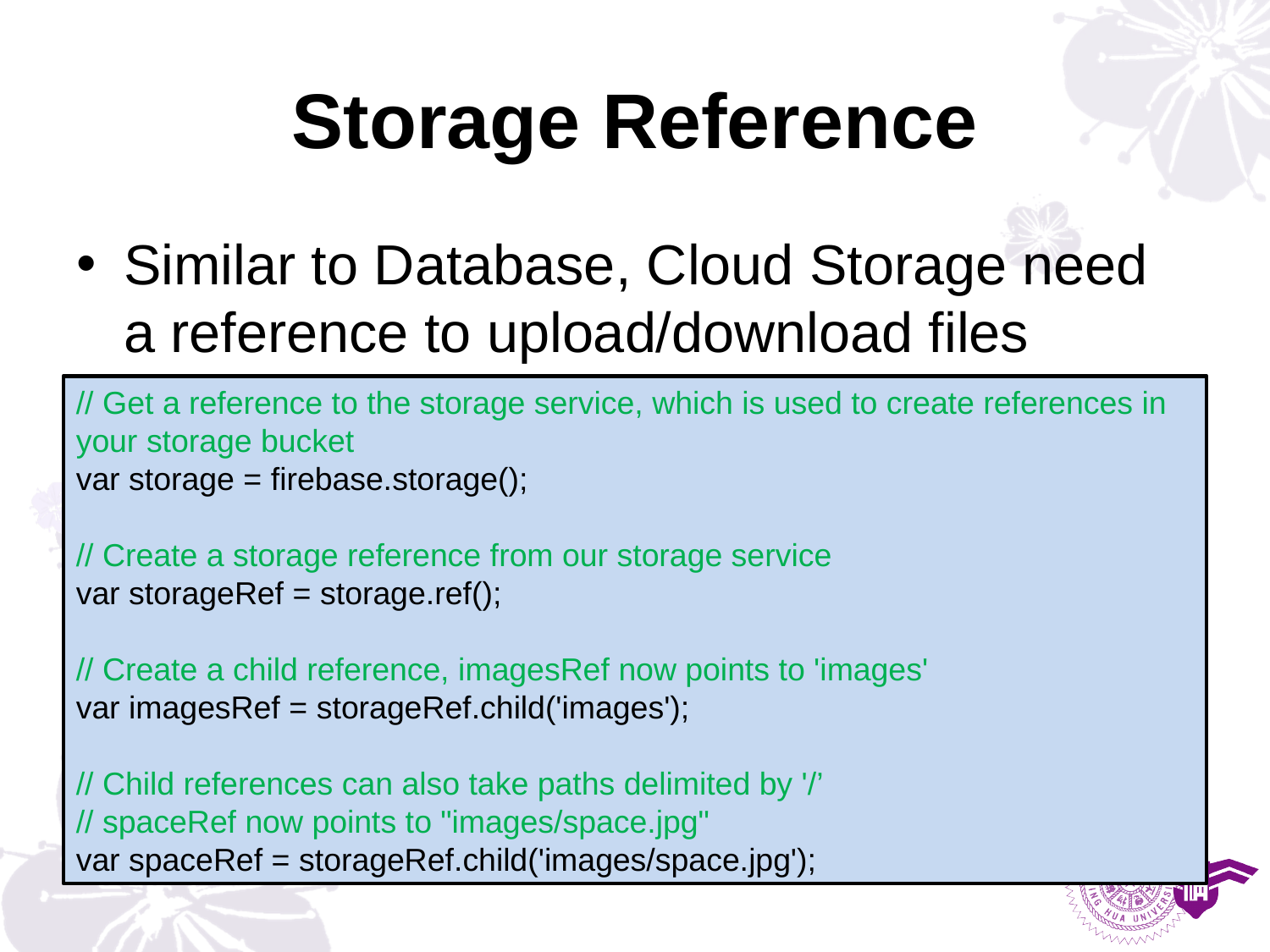

# Storage Reference
Similar to Database, Cloud Storage need a reference to upload/download files
// Get a reference to the storage service, which is used to create references in your storage bucket
var storage = firebase.storage();

// Create a storage reference from our storage service
var storageRef = storage.ref();

// Create a child reference, imagesRef now points to 'images'
var imagesRef = storageRef.child('images');

// Child references can also take paths delimited by '/’
// spaceRef now points to "images/space.jpg"
var spaceRef = storageRef.child('images/space.jpg');